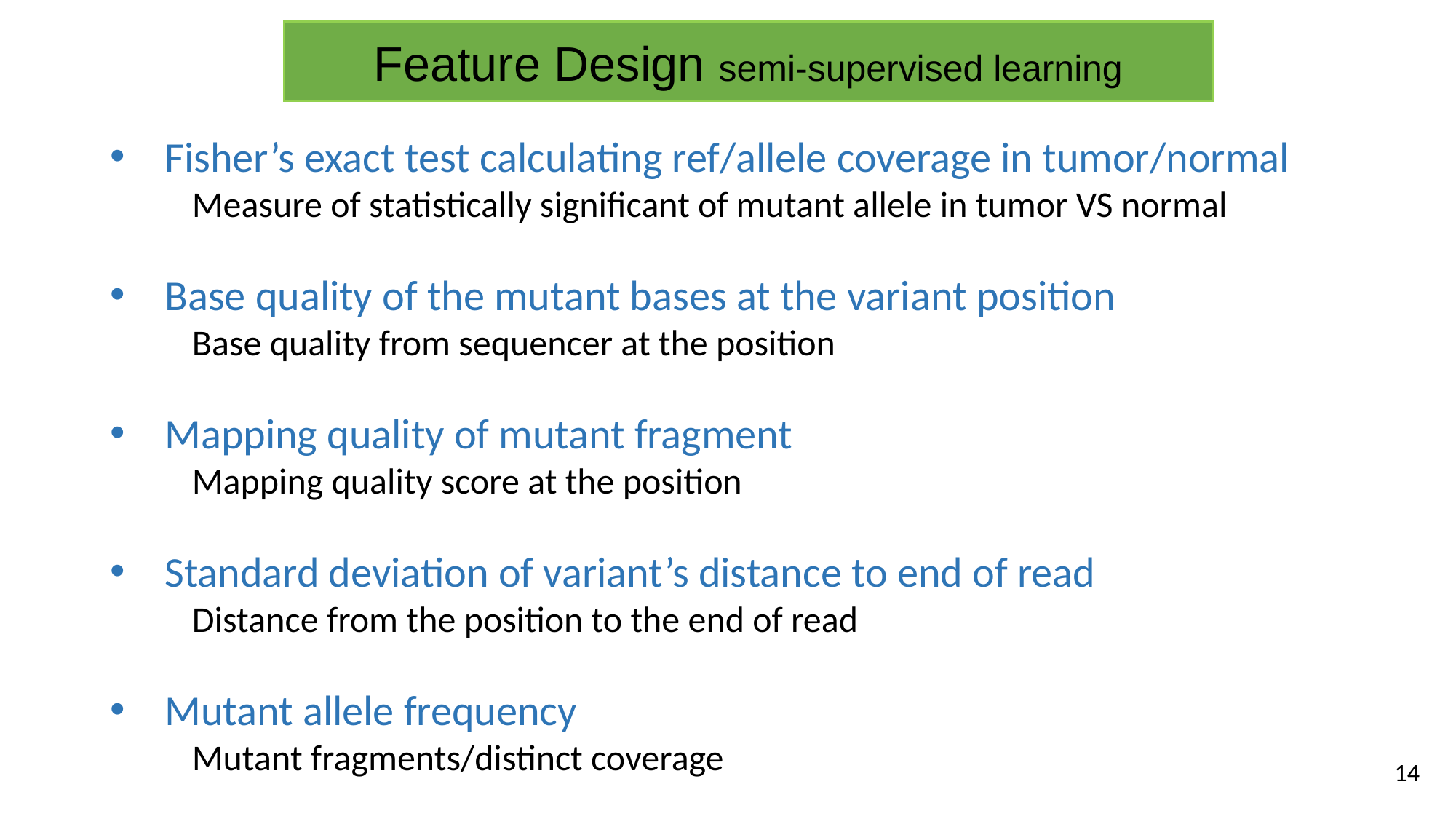

Feature Design semi-supervised learning
Fisher’s exact test calculating ref/allele coverage in tumor/normal
          Measure of statistically significant of mutant allele in tumor VS normal

Base quality of the mutant bases at the variant position
          Base quality from sequencer at the position

Mapping quality of mutant fragment
          Mapping quality score at the position

Standard deviation of variant’s distance to end of read
          Distance from the position to the end of read

Mutant allele frequency
          Mutant fragments/distinct coverage
14